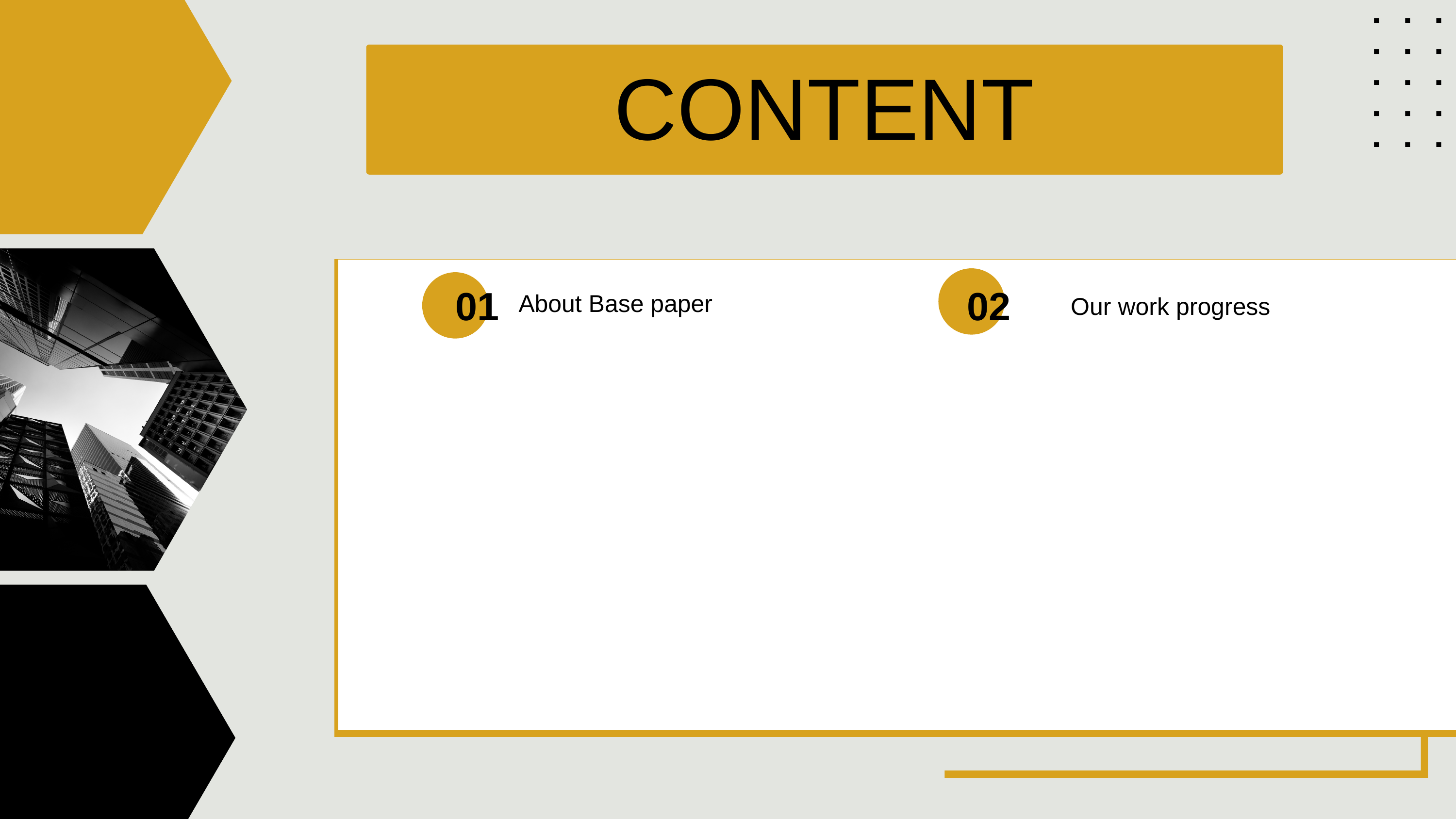

CONTENT

02
01
About Base paper
Our work progress